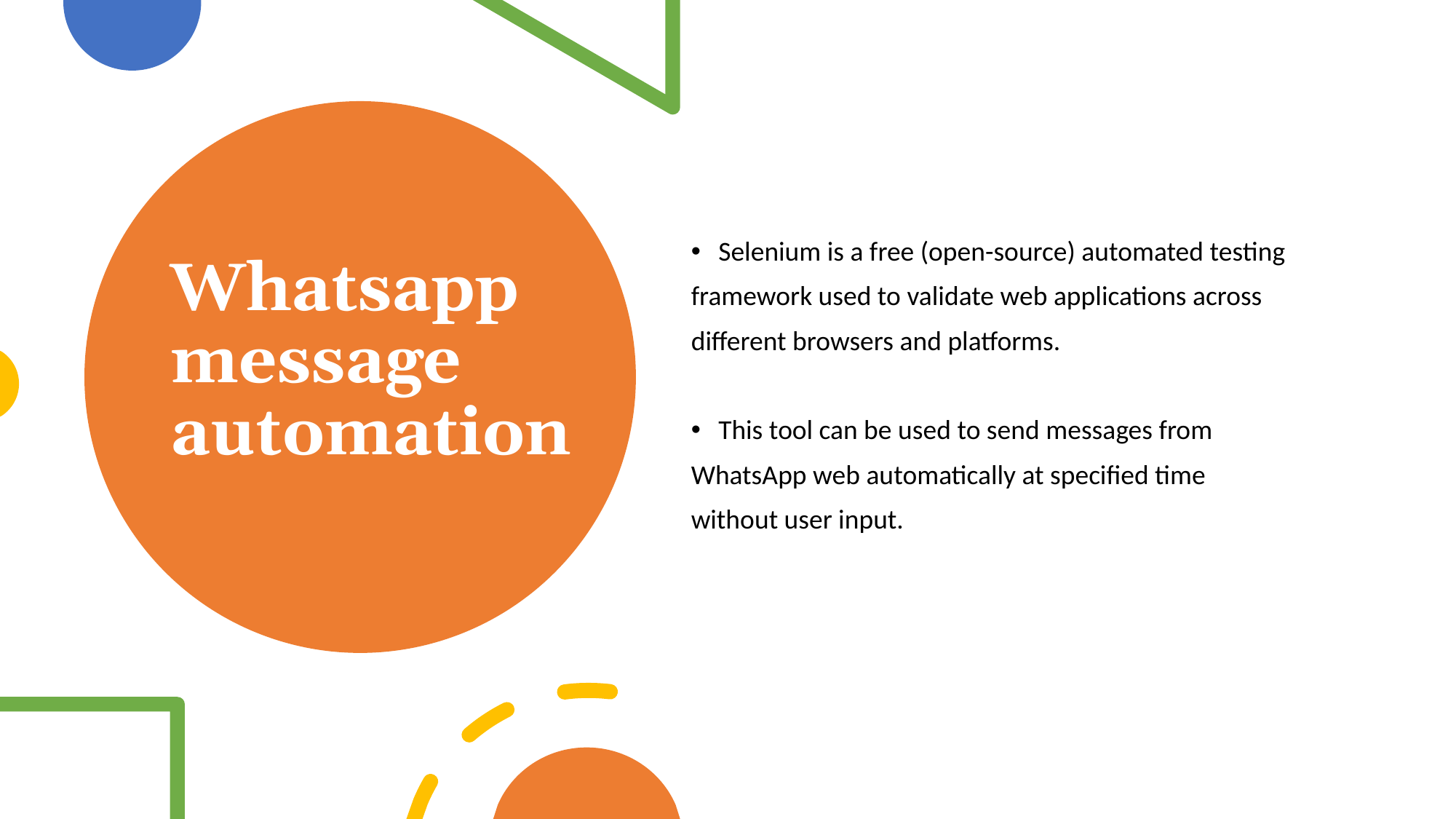

# Whatsapp message automation
Selenium is a free (open-source) automated testing
framework used to validate web applications across
different browsers and platforms.

This tool can be used to send messages from
WhatsApp web automatically at specified time
without user input.